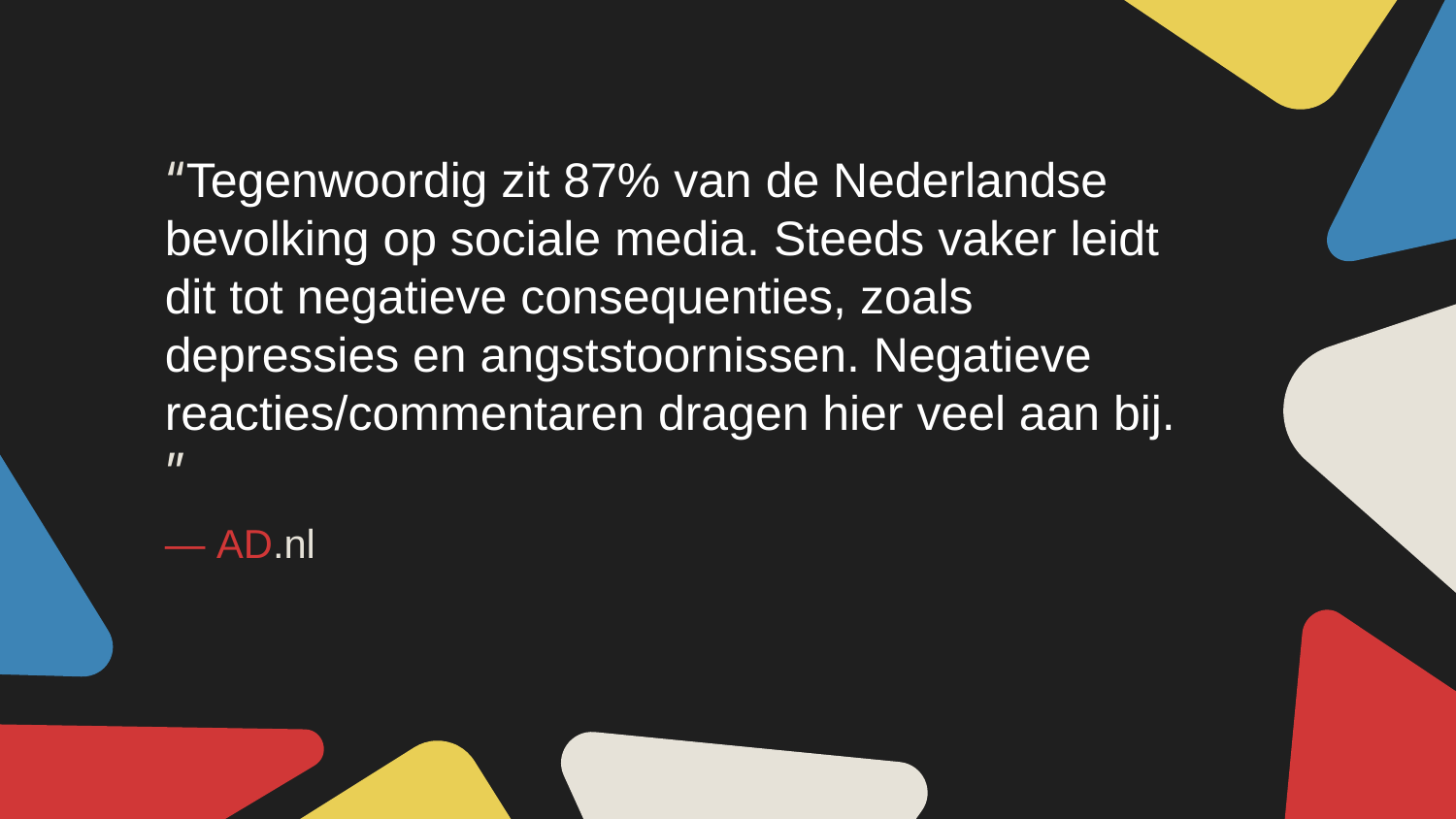

“Tegenwoordig zit 87% van de Nederlandse bevolking op sociale media. Steeds vaker leidt dit tot negatieve consequenties, zoals depressies en angststoornissen. Negatieve reacties/commentaren dragen hier veel aan bij. ”

# — AD.nl